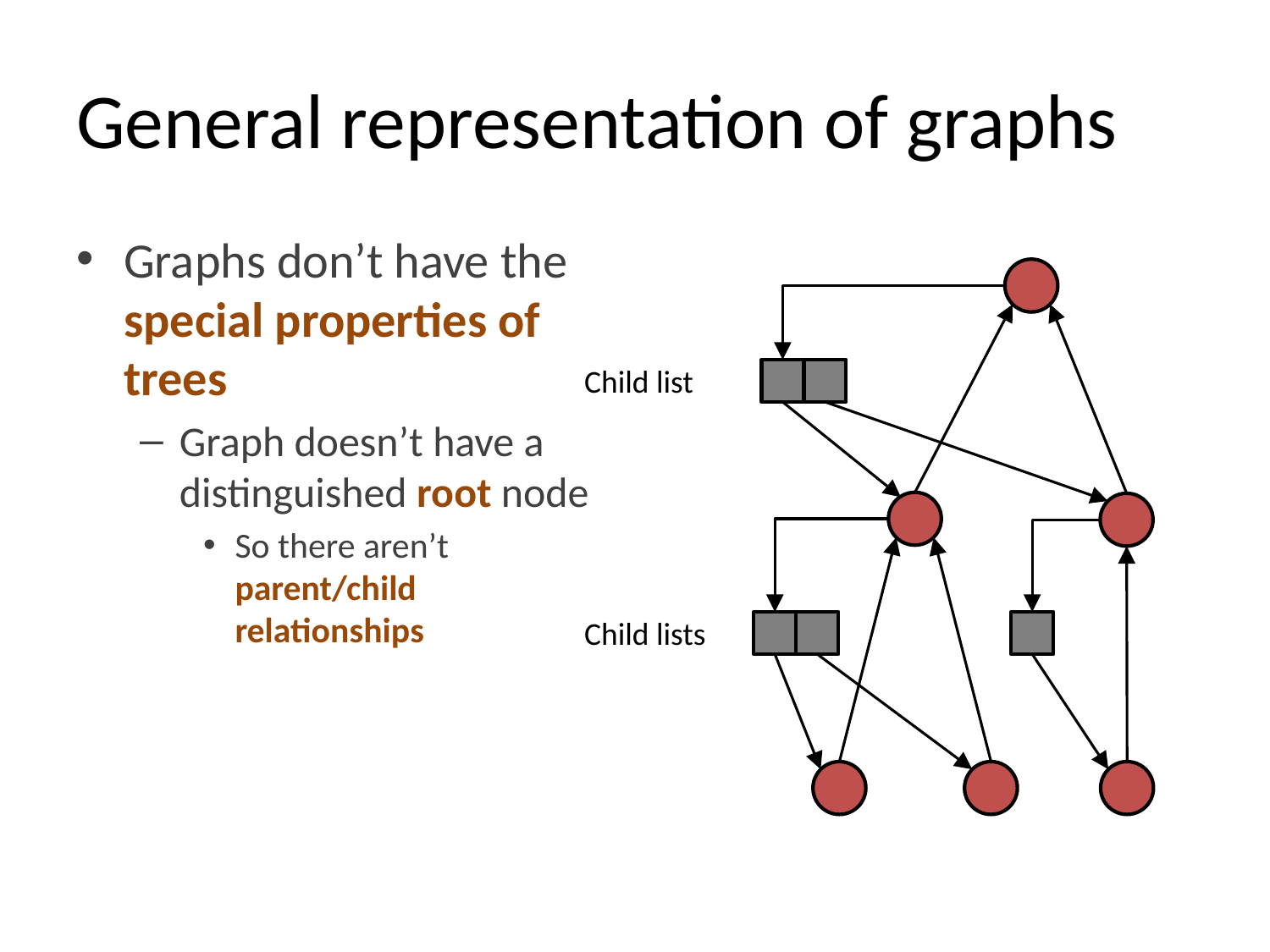

# General representation of graphs
Graphs don’t have the special properties of trees
Graph doesn’t have a distinguished root node
So there aren’t parent/child relationships

Child list

Child lists